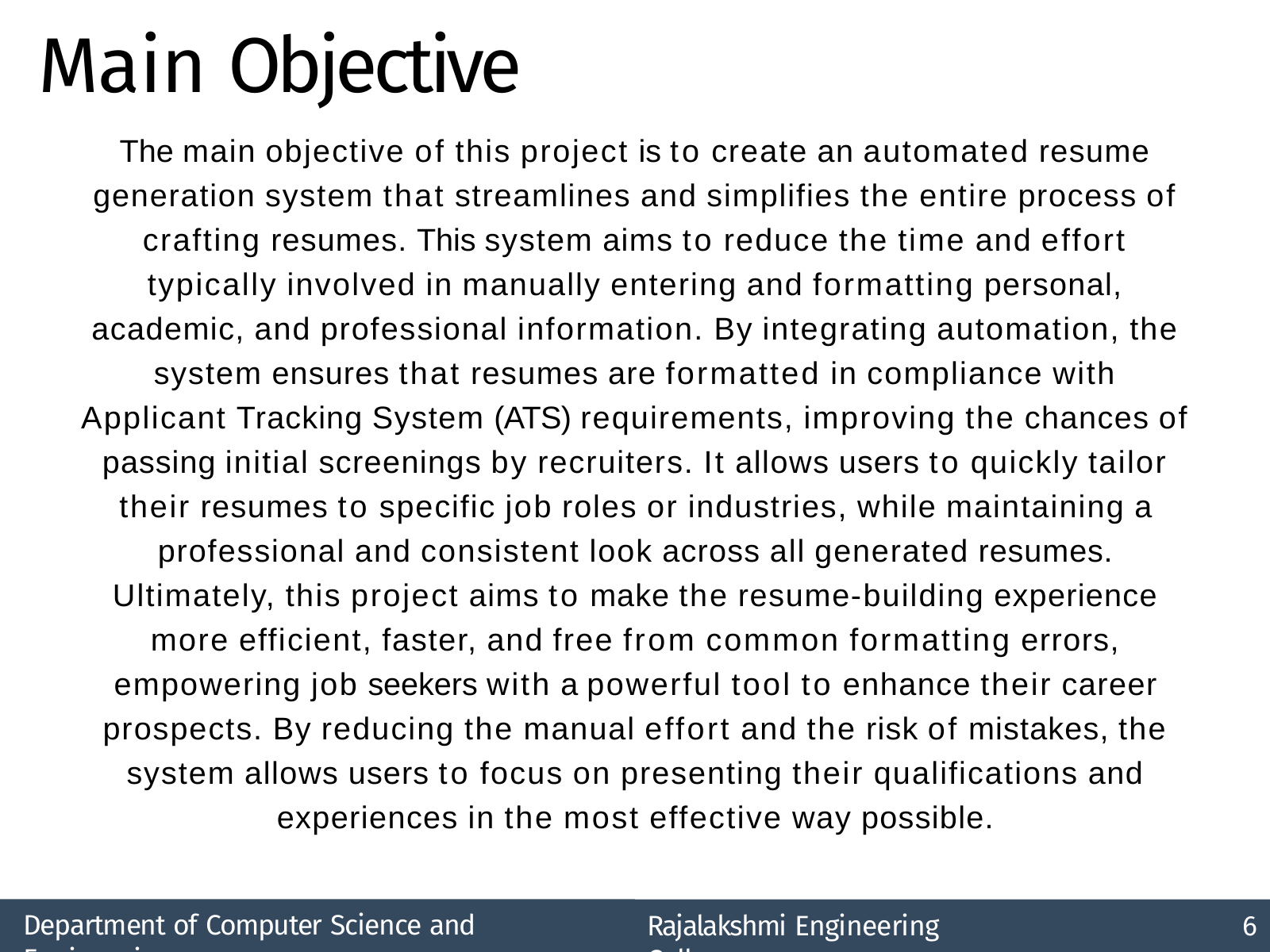

# Main Objective
The main objective of this project is to create an automated resume generation system that streamlines and simplifies the entire process of crafting resumes. This system aims to reduce the time and effort typically involved in manually entering and formatting personal, academic, and professional information. By integrating automation, the system ensures that resumes are formatted in compliance with Applicant Tracking System (ATS) requirements, improving the chances of passing initial screenings by recruiters. It allows users to quickly tailor their resumes to specific job roles or industries, while maintaining a professional and consistent look across all generated resumes.
Ultimately, this project aims to make the resume-building experience more efficient, faster, and free from common formatting errors, empowering job seekers with a powerful tool to enhance their career
prospects. By reducing the manual effort and the risk of mistakes, the system allows users to focus on presenting their qualifications and experiences in the most effective way possible.
Department of Computer Science and Engineering
Rajalakshmi Engineering College
6